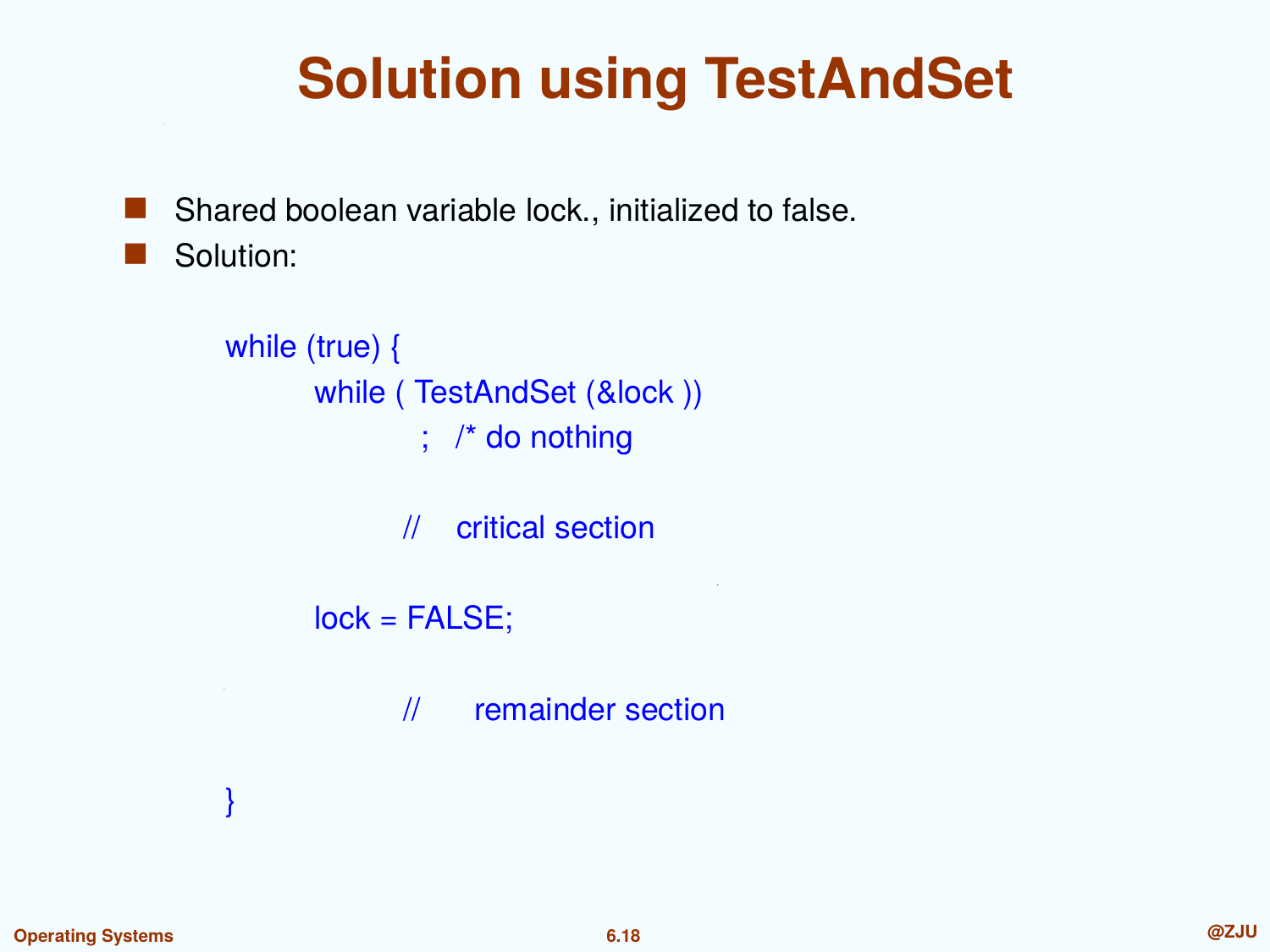

# Solution using TestAndSet
Shared boolean variable lock., initialized to false.
Solution:

           while (true) {
                     while ( TestAndSet (&lock ))
                                 ;   /* do nothing

                               //    critical section

                     lock = FALSE;

                               //      remainder section

           }